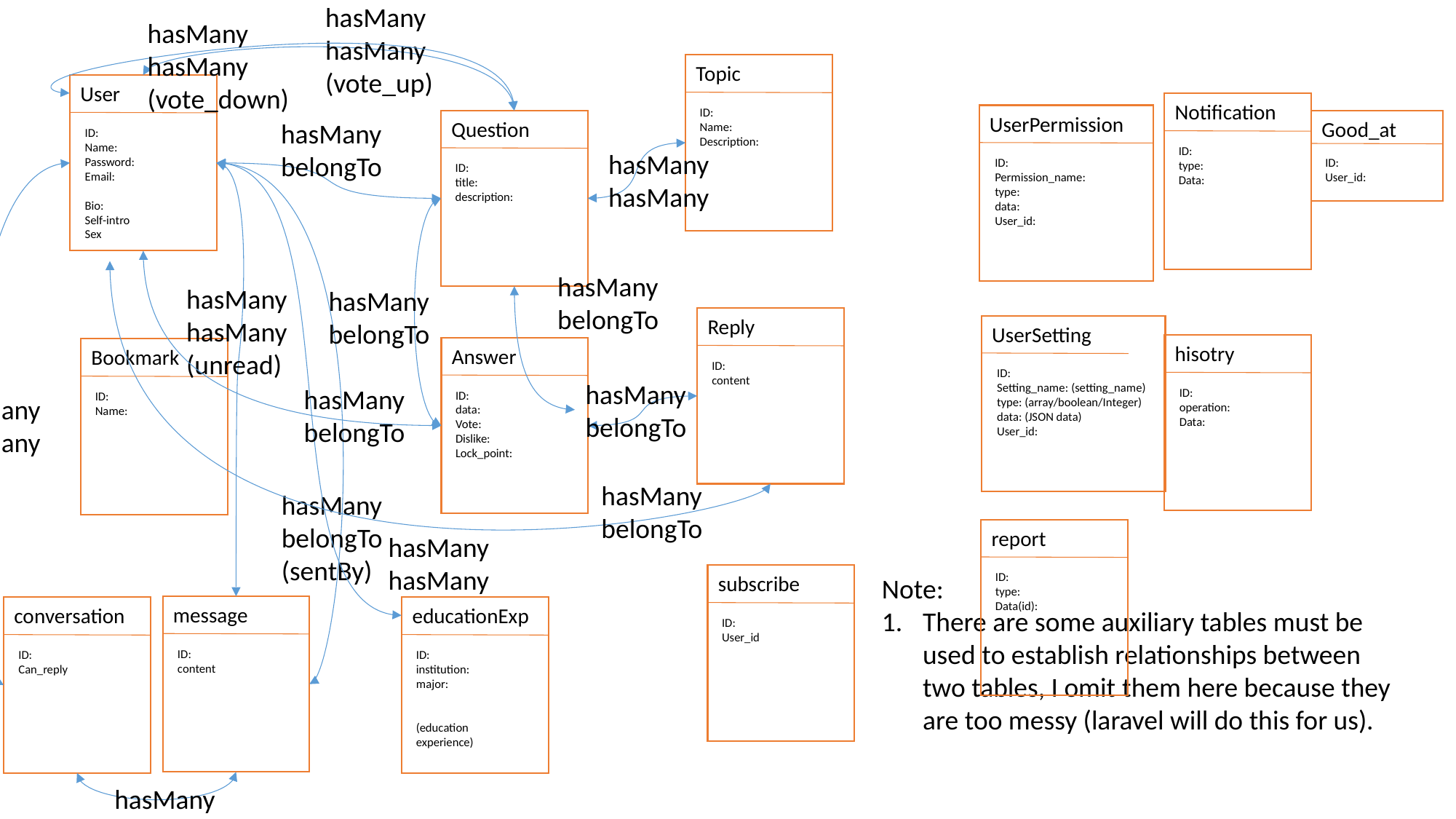

hasMany
hasMany
(vote_up)
hasMany
hasMany
(vote_down)
Topic

ID:
Name:
Description:
User

ID:
Name:
Password:
Email:

Bio:
Self-intro
Sex

Notification

ID:
type:
Data:
UserPermission

ID:
Permission_name:
type:
data:
User_id:

Question

ID:
title:
description:
Good_at

ID:
User_id:

hasMany
belongTo
hasMany
hasMany
hasMany
hasMany
hasMany
hasMany
(unread)
hasMany
belongTo
(sentBy)
hasMany
hasMany

hasMany
belongTo
hasMany
belongTo
hasMany
belongTo
hasMany
belongTo
Reply

ID:
content

UserSetting

ID:
Setting_name: (setting_name)
type: (array/boolean/Integer)
data: (JSON data)
User_id:

hisotry

ID:
operation:
Data:

Answer

ID:
data:
Vote:
Dislike:
Lock_point:

Bookmark

ID:
Name:
hasMany
belongTo
report

ID:
type:
Data(id):

subscribe

ID:
User_id

Note:
There are some auxiliary tables must be used to establish relationships between two tables, I omit them here because they are too messy (laravel will do this for us).
message

ID:
content
conversation

ID:
Can_reply
educationExp

ID:
institution:
major:

(education experience)

hasMany
belongTo